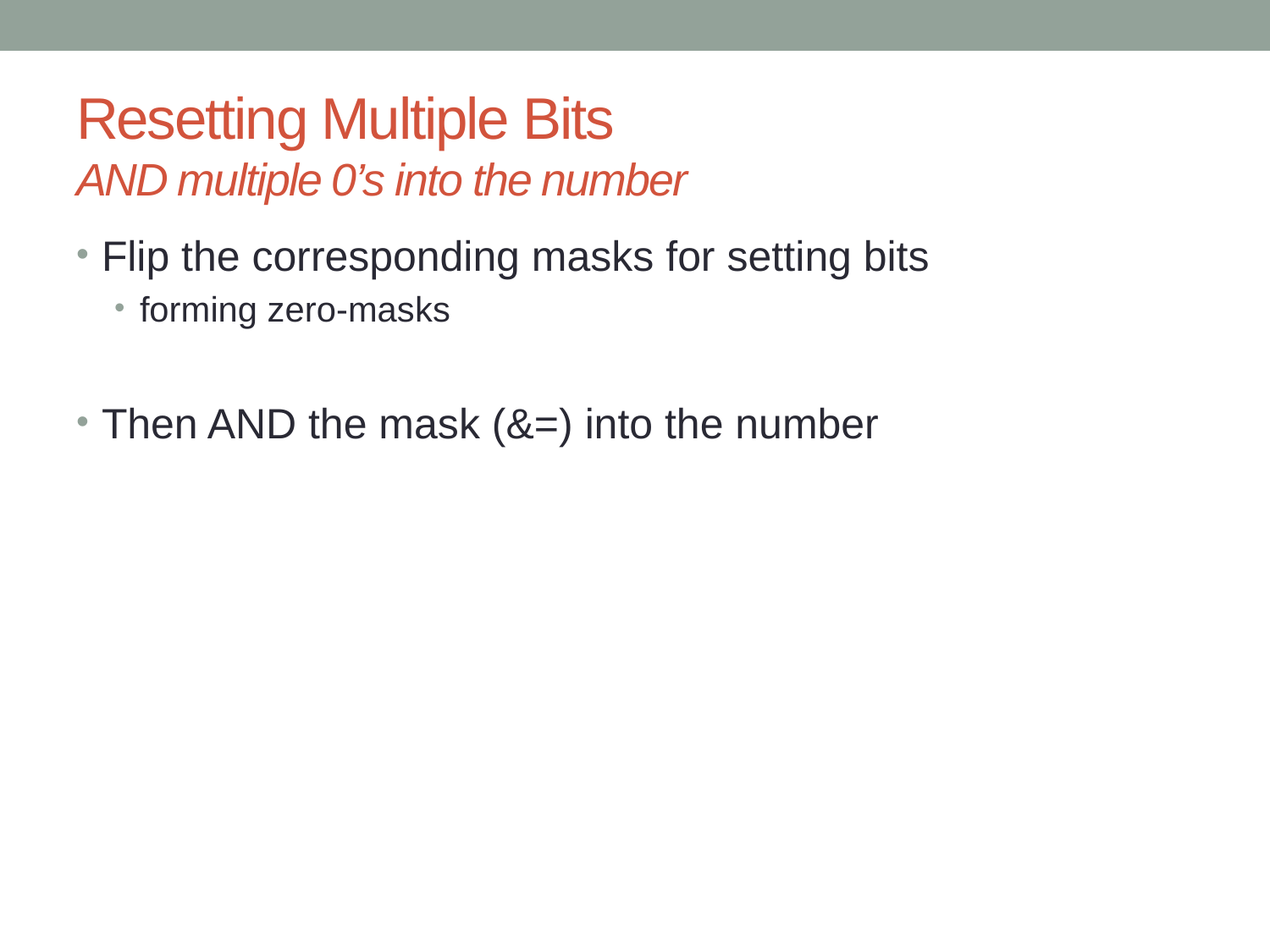

# Resetting Multiple Bits AND multiple 0’s into the number
Flip the corresponding masks for setting bits
forming zero-masks

Then AND the mask (&=) into the number